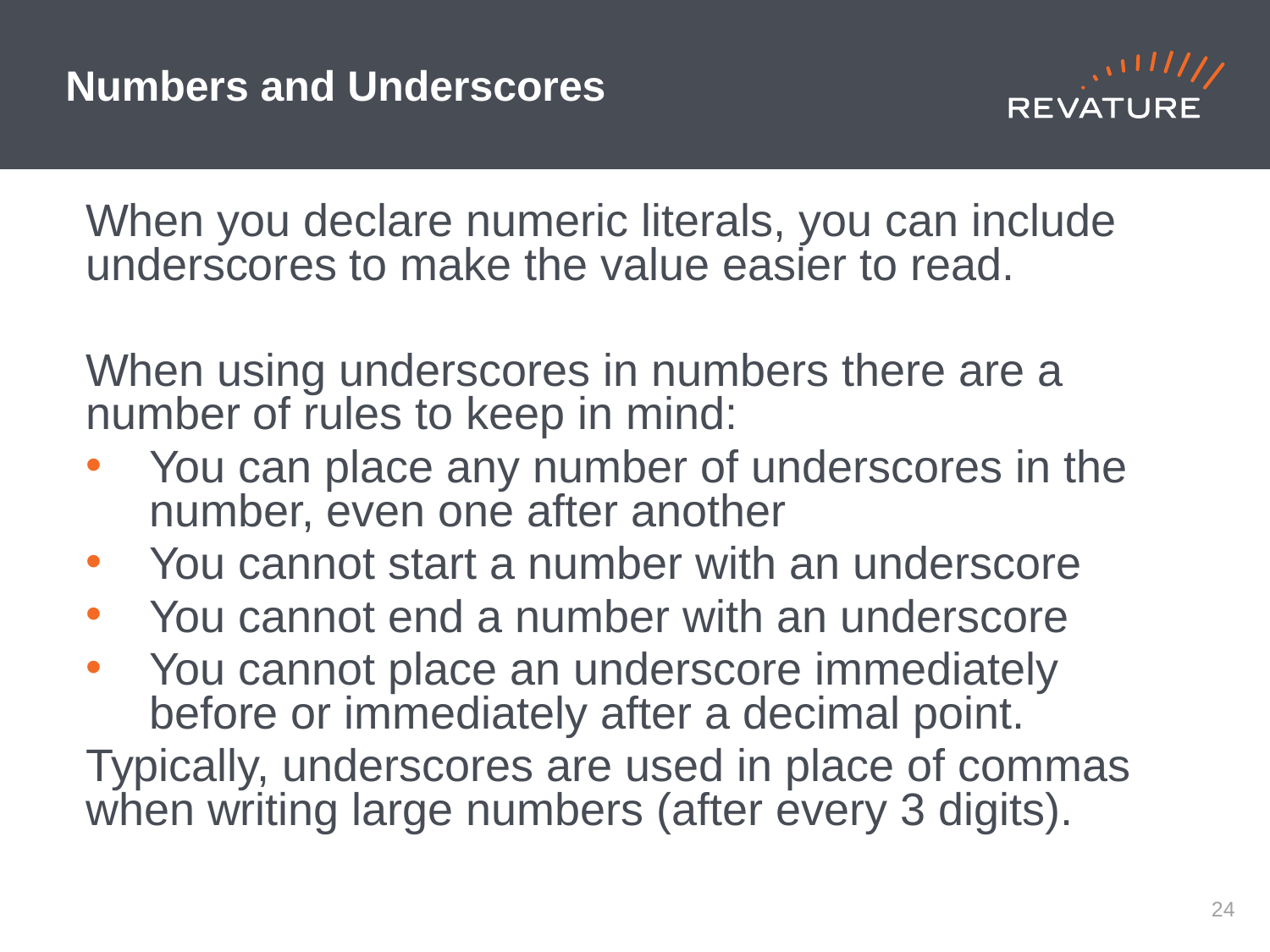

# Numbers and Underscores
When you declare numeric literals, you can include underscores to make the value easier to read.

When using underscores in numbers there are a number of rules to keep in mind:
You can place any number of underscores in the number, even one after another
You cannot start a number with an underscore
You cannot end a number with an underscore
You cannot place an underscore immediately before or immediately after a decimal point.
Typically, underscores are used in place of commas when writing large numbers (after every 3 digits).

24